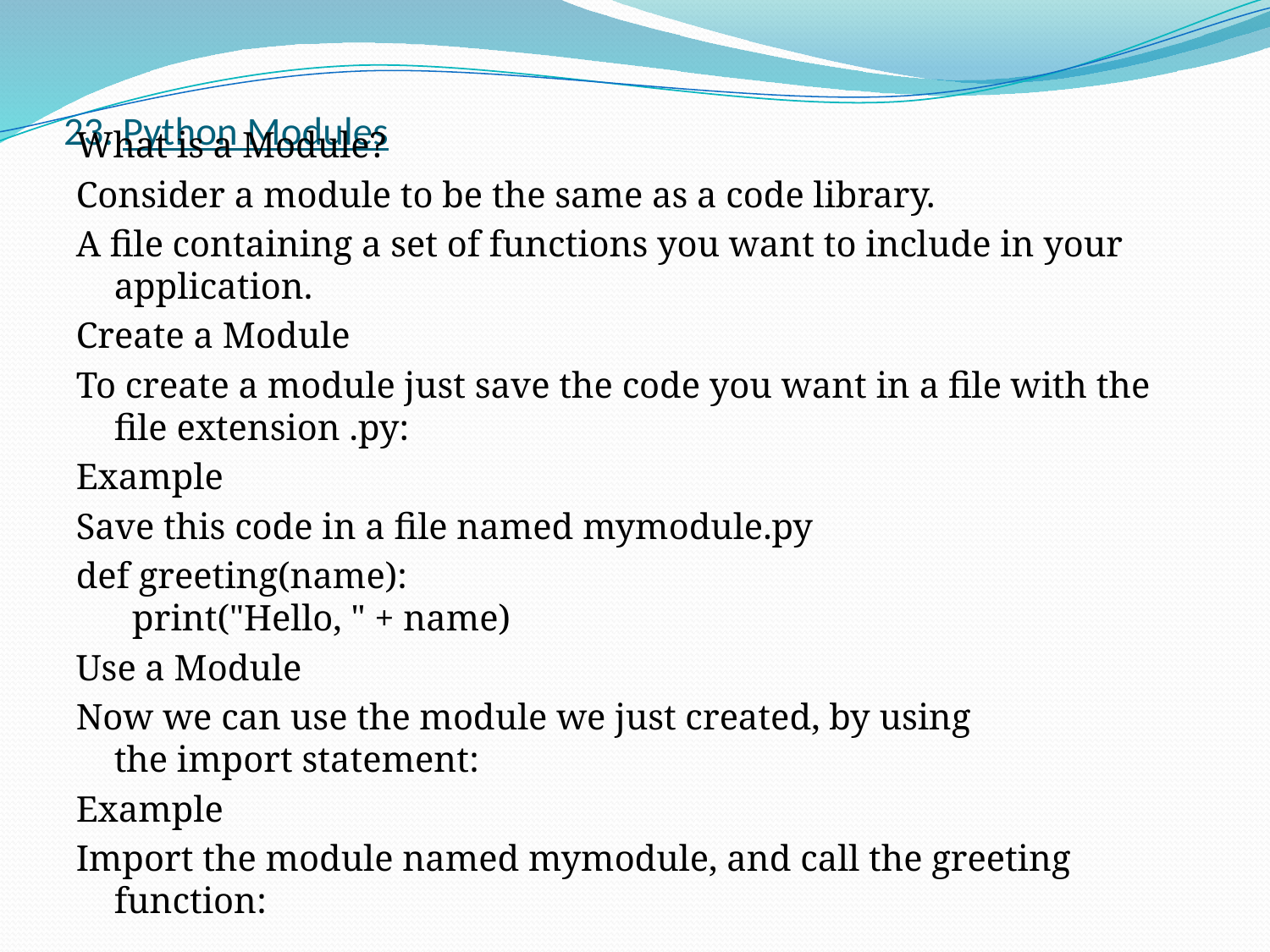

# 23. Python Modules
What is a Module?
Consider a module to be the same as a code library.
A file containing a set of functions you want to include in your application.
Create a Module
To create a module just save the code you want in a file with the file extension .py:
Example
Save this code in a file named mymodule.py
def greeting(name):
  print("Hello, " + name)
Use a Module
Now we can use the module we just created, by using the import statement:
Example
Import the module named mymodule, and call the greeting function: